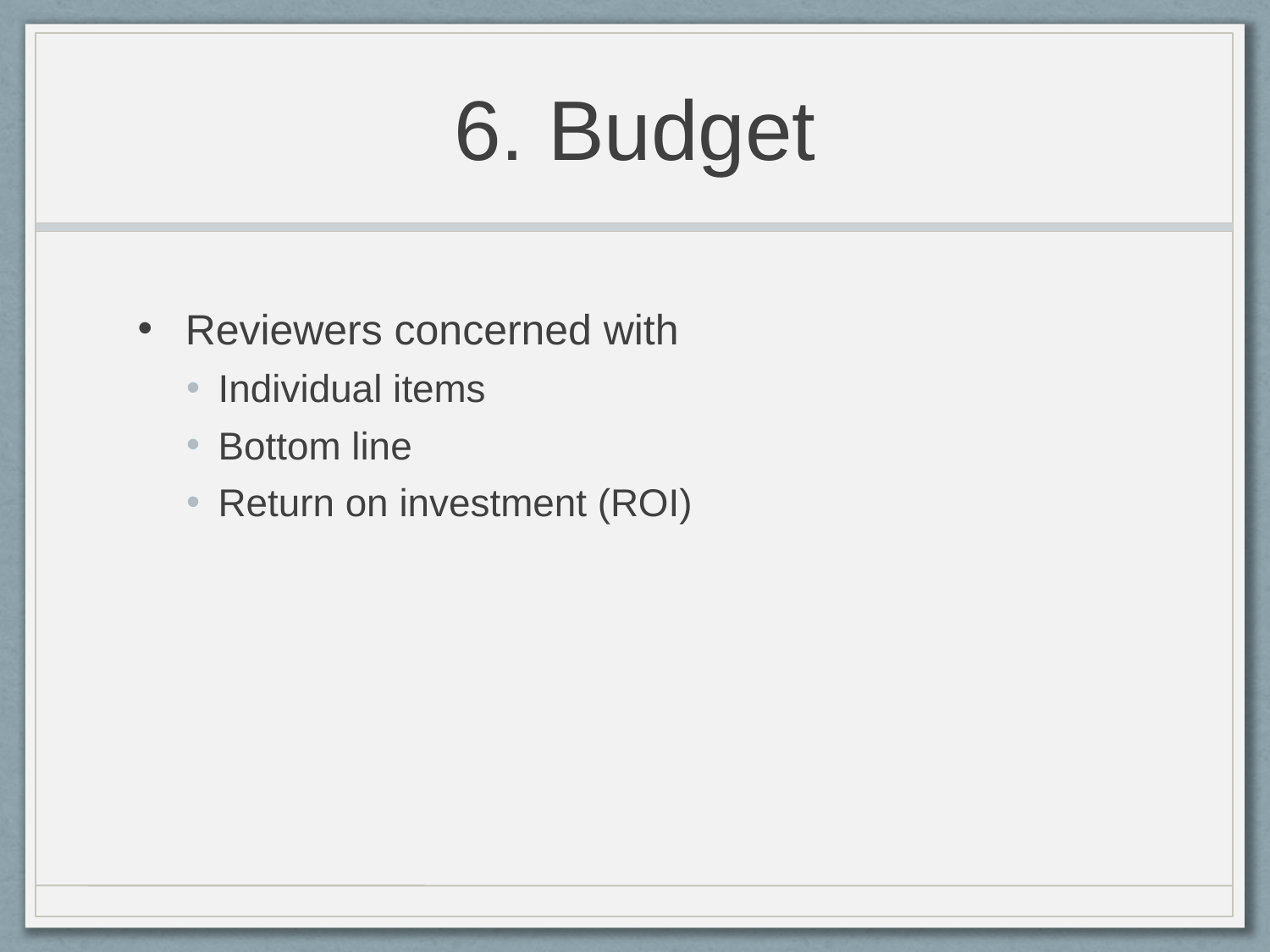

# 6. Budget
Reviewers concerned with
Individual items
Bottom line
Return on investment (ROI)